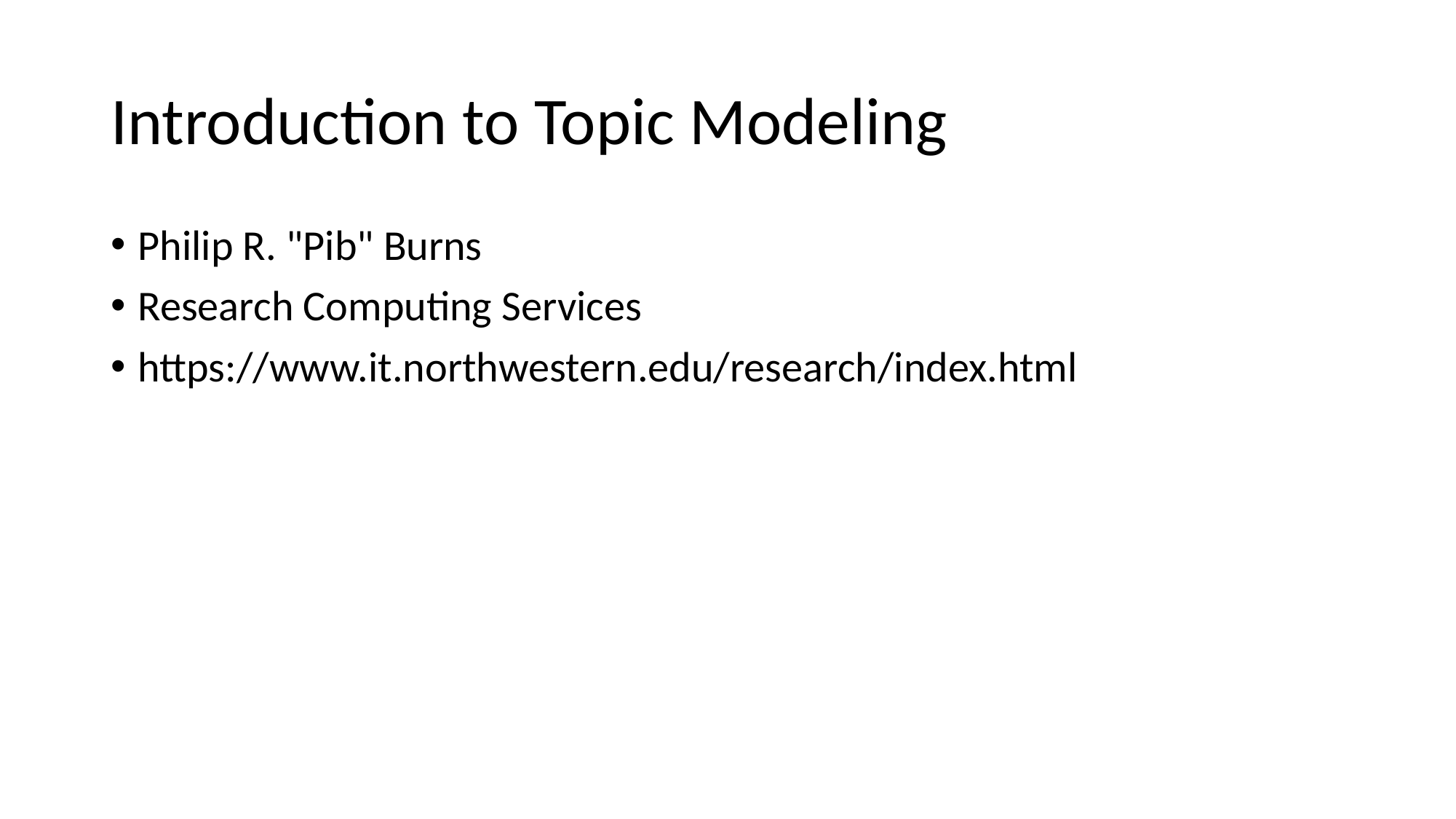

Introduction to Topic Modeling
Philip R. "Pib" Burns
Research Computing Services
https://www.it.northwestern.edu/research/index.html